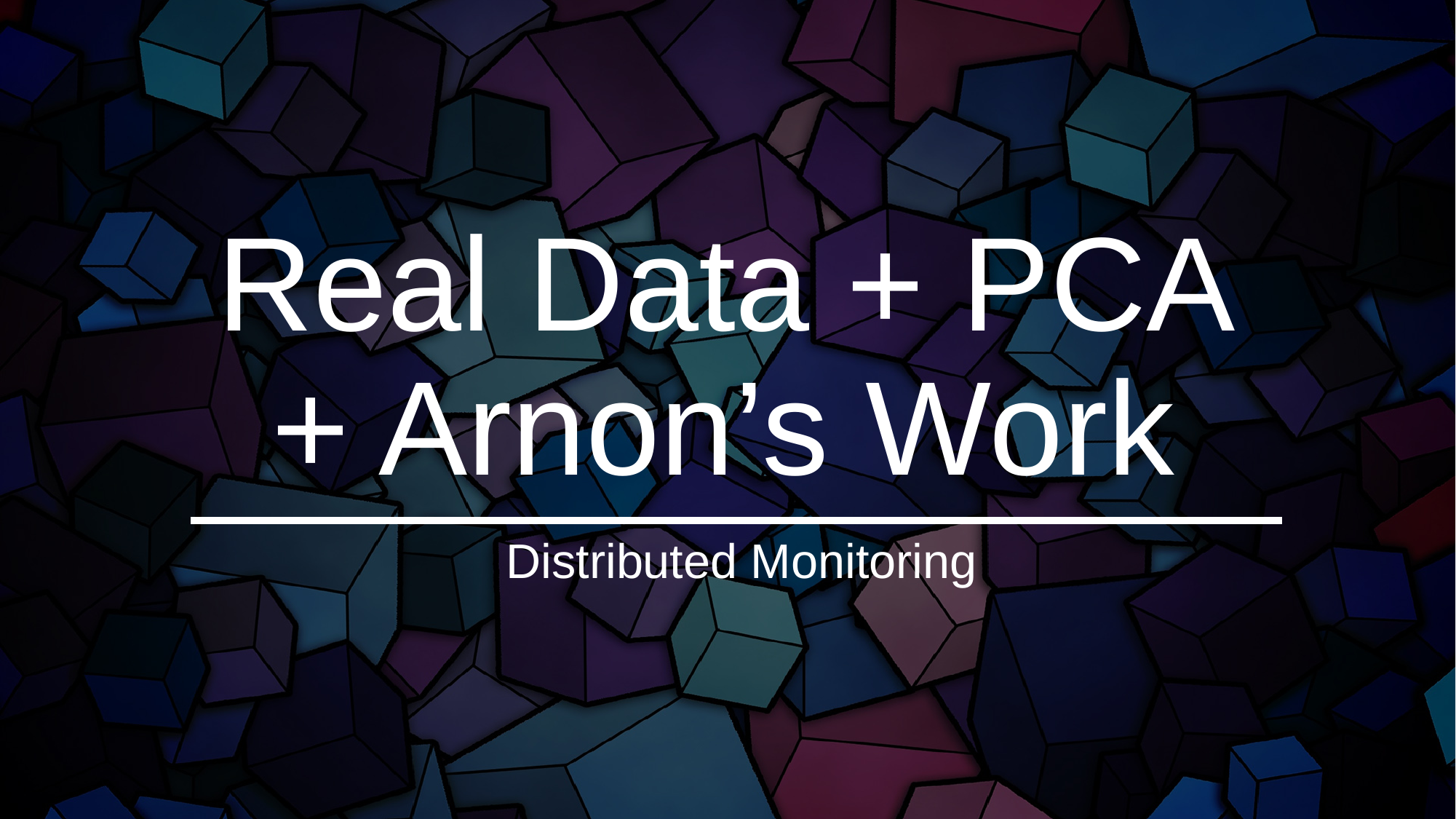

# Real Data + PCA + Arnon’s Work
Distributed Monitoring